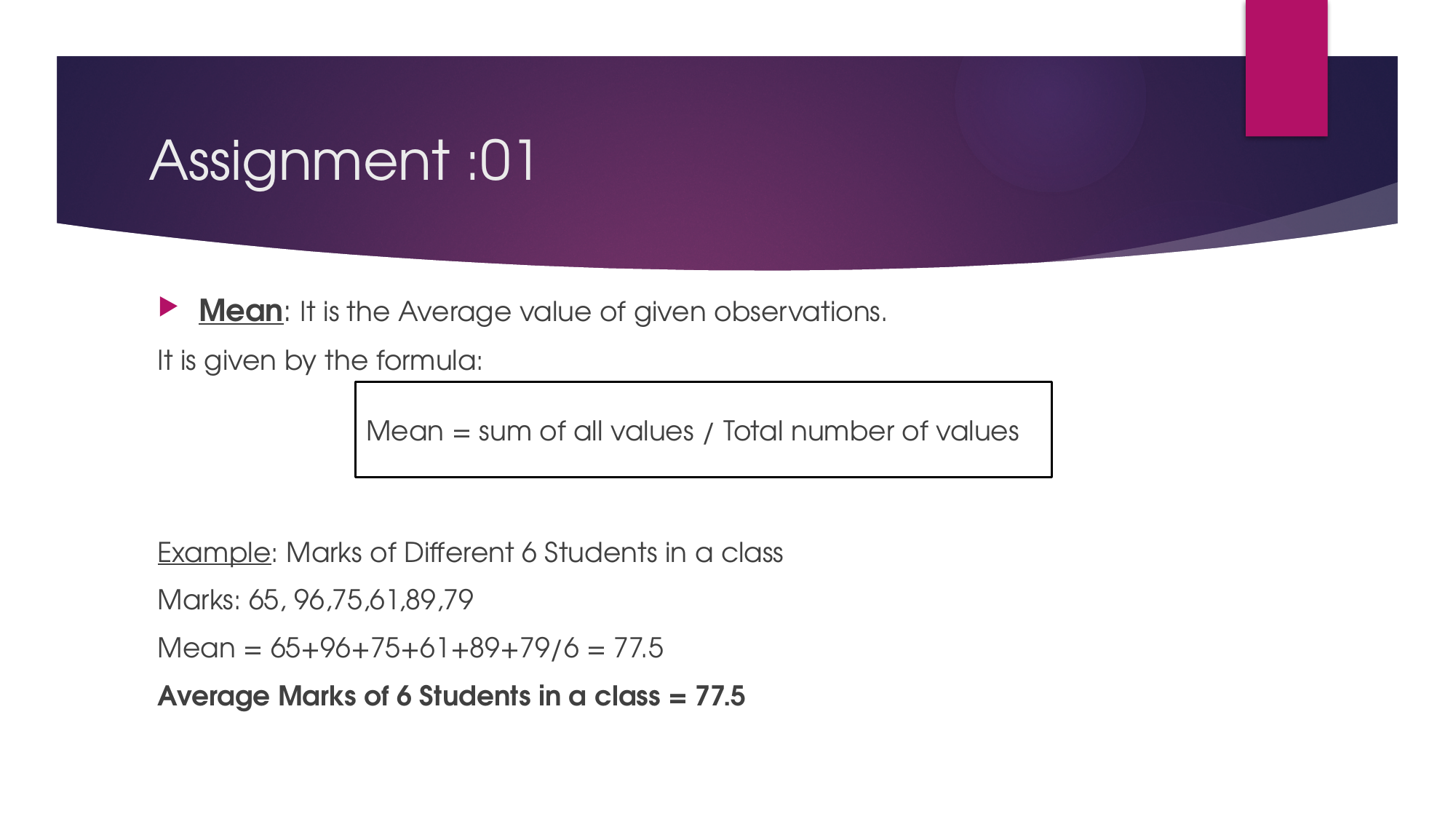

# Assignment :01
Mean: It is the Average value of given observations.
It is given by the formula:

Example: Marks of Different 6 Students in a class
Marks: 65, 96,75,61,89,79
Mean = 65+96+75+61+89+79/6 = 77.5
Average Marks of 6 Students in a class = 77.5
Mean = sum of all values / Total number of values